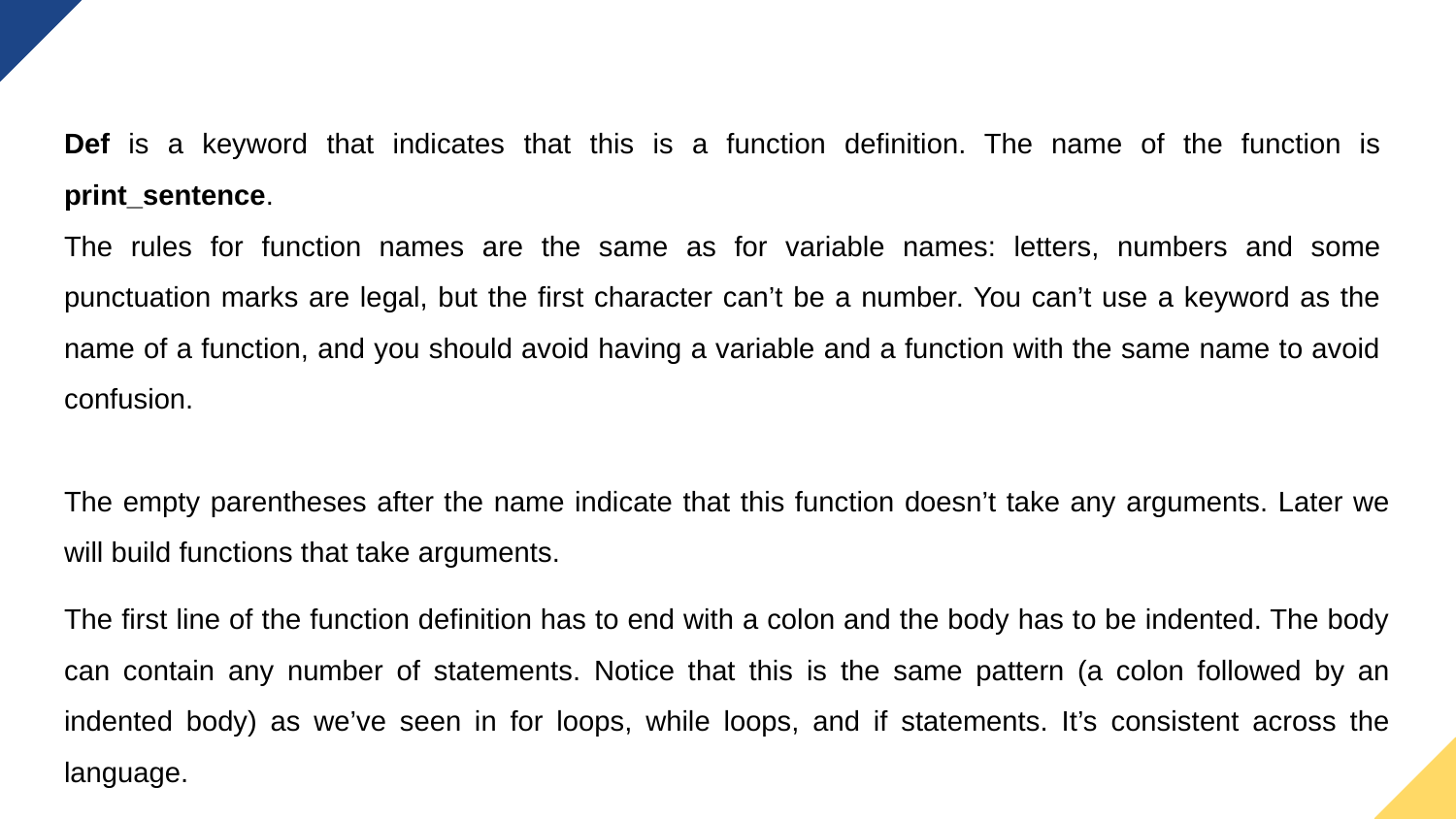

Def is a keyword that indicates that this is a function definition. The name of the function is print_sentence.
The rules for function names are the same as for variable names: letters, numbers and some punctuation marks are legal, but the first character can’t be a number. You can’t use a keyword as the name of a function, and you should avoid having a variable and a function with the same name to avoid confusion.

The empty parentheses after the name indicate that this function doesn’t take any arguments. Later we will build functions that take arguments.
The first line of the function definition has to end with a colon and the body has to be indented. The body can contain any number of statements. Notice that this is the same pattern (a colon followed by an indented body) as we’ve seen in for loops, while loops, and if statements. It’s consistent across the language.